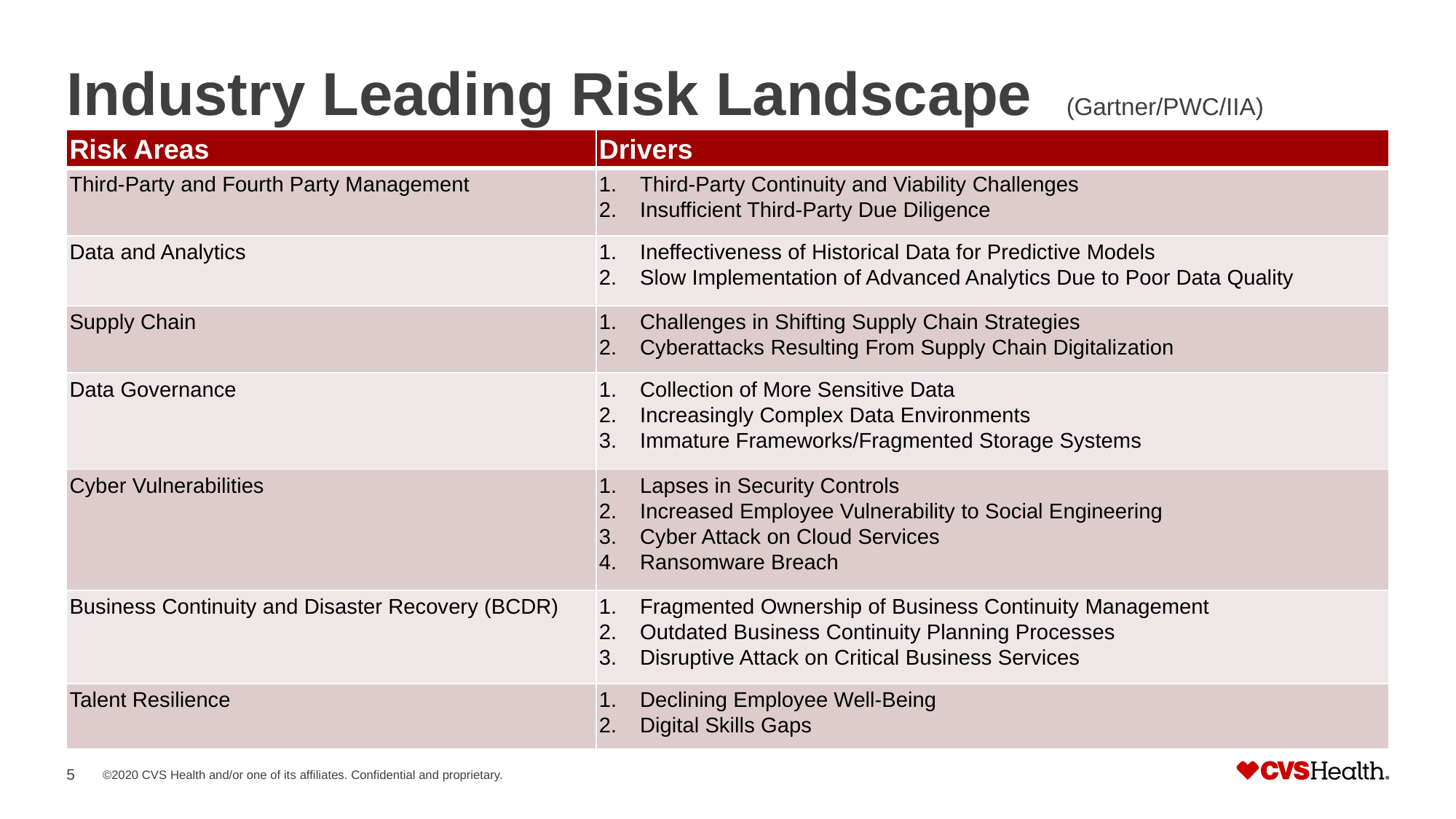

# Industry Leading Risk Landscape  (Gartner/PWC/IIA)
| Risk Areas | Drivers |
| --- | --- |
| Third-Party and Fourth Party Management | Third-Party Continuity and Viability Challenges Insufficient Third-Party Due Diligence |
| Data and Analytics | Ineffectiveness of Historical Data for Predictive Models Slow Implementation of Advanced Analytics Due to Poor Data Quality |
| Supply Chain | Challenges in Shifting Supply Chain Strategies Cyberattacks Resulting From Supply Chain Digitalization |
| Data Governance | Collection of More Sensitive Data Increasingly Complex Data Environments Immature Frameworks/Fragmented Storage Systems |
| Cyber Vulnerabilities | Lapses in Security Controls Increased Employee Vulnerability to Social Engineering Cyber Attack on Cloud Services Ransomware Breach |
| Business Continuity and Disaster Recovery (BCDR) | Fragmented Ownership of Business Continuity Management Outdated Business Continuity Planning Processes Disruptive Attack on Critical Business Services |
| Talent Resilience | Declining Employee Well-Being Digital Skills Gaps |